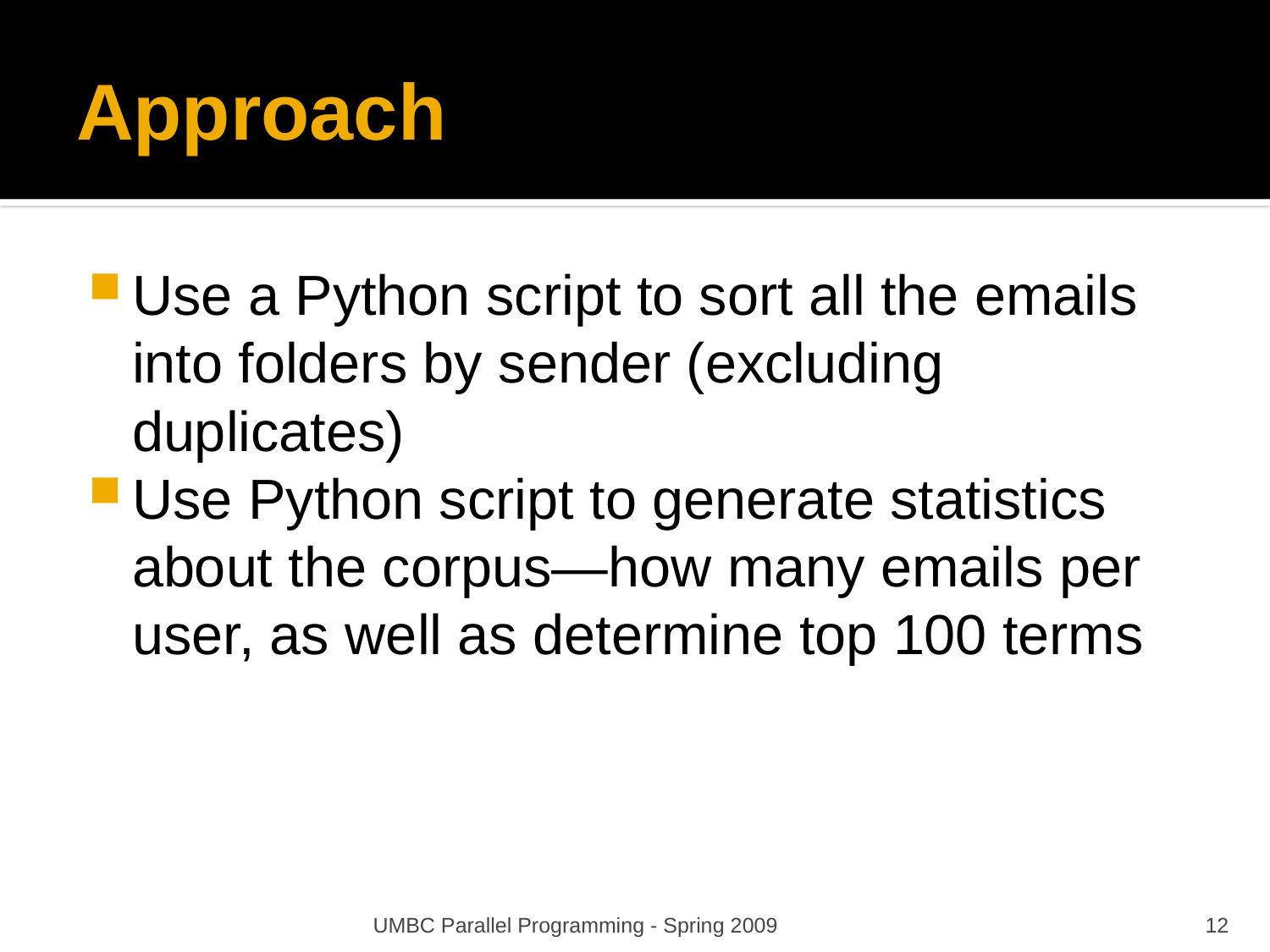

# Approach
Use a Python script to sort all the emails into folders by sender (excluding duplicates)
Use Python script to generate statistics about the corpus—how many emails per user, as well as determine top 100 terms

UMBC Parallel Programming - Spring 2009
12